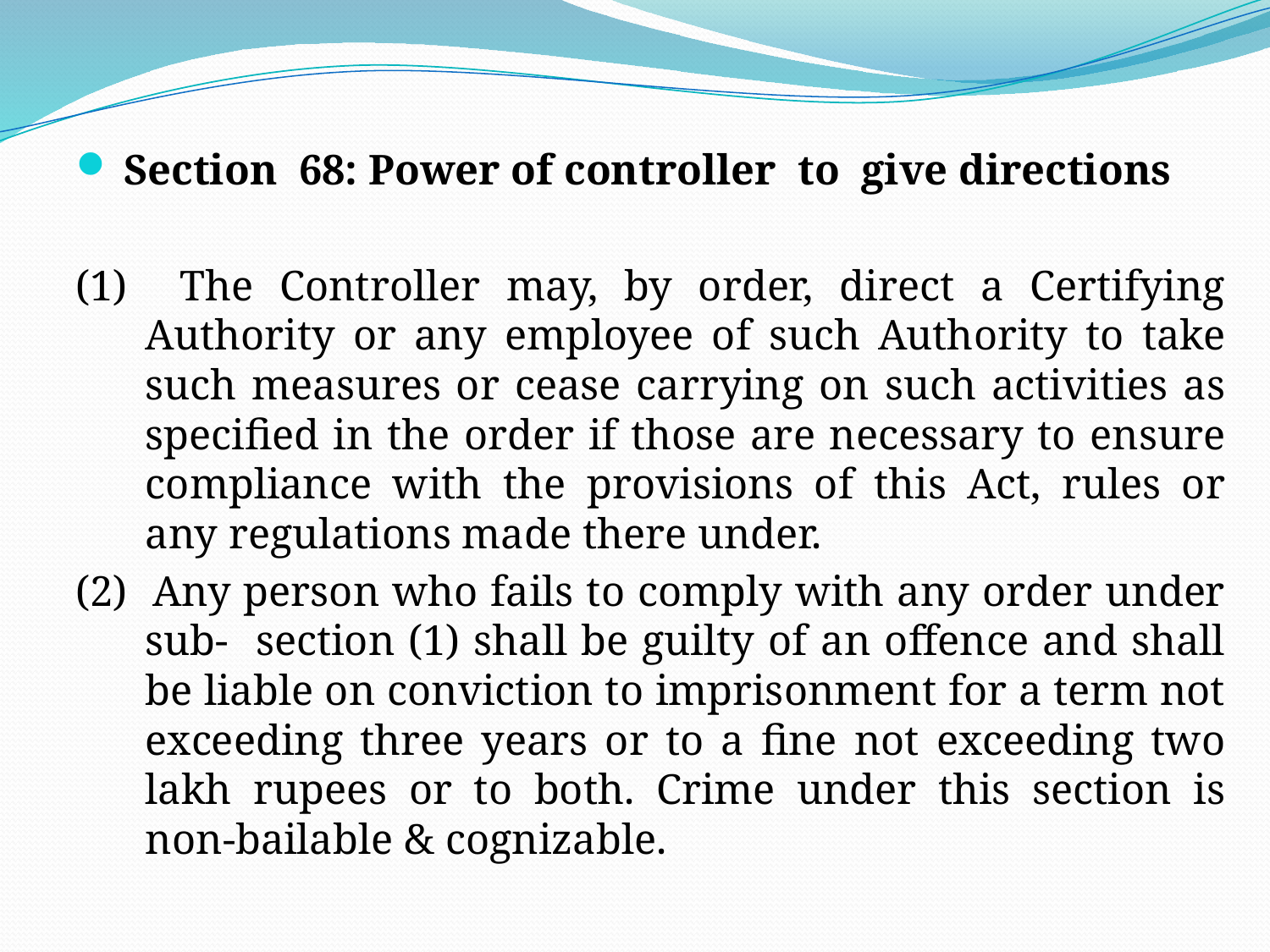

Section  68: Power of controller  to  give directions

(1)  The Controller may, by order, direct a Certifying Authority or any employee of such Authority to take such measures or cease carrying on such activities as specified in the order if those are necessary to ensure compliance with the provisions of this Act, rules or any regulations made there under.
(2)  Any person who fails to comply with any order under sub-  section (1) shall be guilty of an offence and shall be liable on conviction to imprisonment for a term not exceeding three years or to a fine not exceeding two lakh rupees or to both. Crime under this section is non-bailable & cognizable.